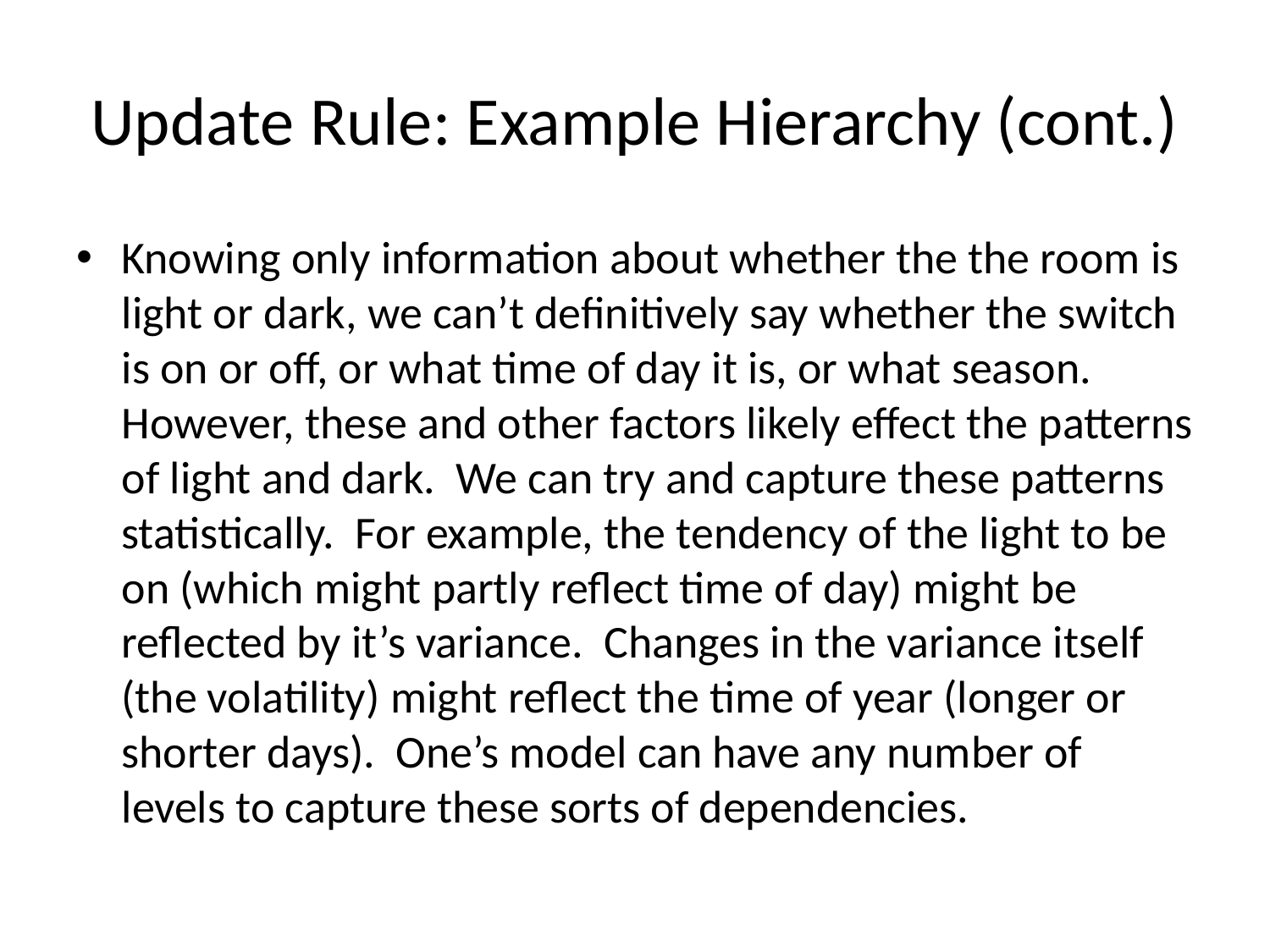

# Update Rule: Example Hierarchy (cont.)
Knowing only information about whether the the room is light or dark, we can’t definitively say whether the switch is on or off, or what time of day it is, or what season.  However, these and other factors likely effect the patterns of light and dark.  We can try and capture these patterns statistically.  For example, the tendency of the light to be on (which might partly reflect time of day) might be reflected by it’s variance.  Changes in the variance itself (the volatility) might reflect the time of year (longer or shorter days).  One’s model can have any number of levels to capture these sorts of dependencies.